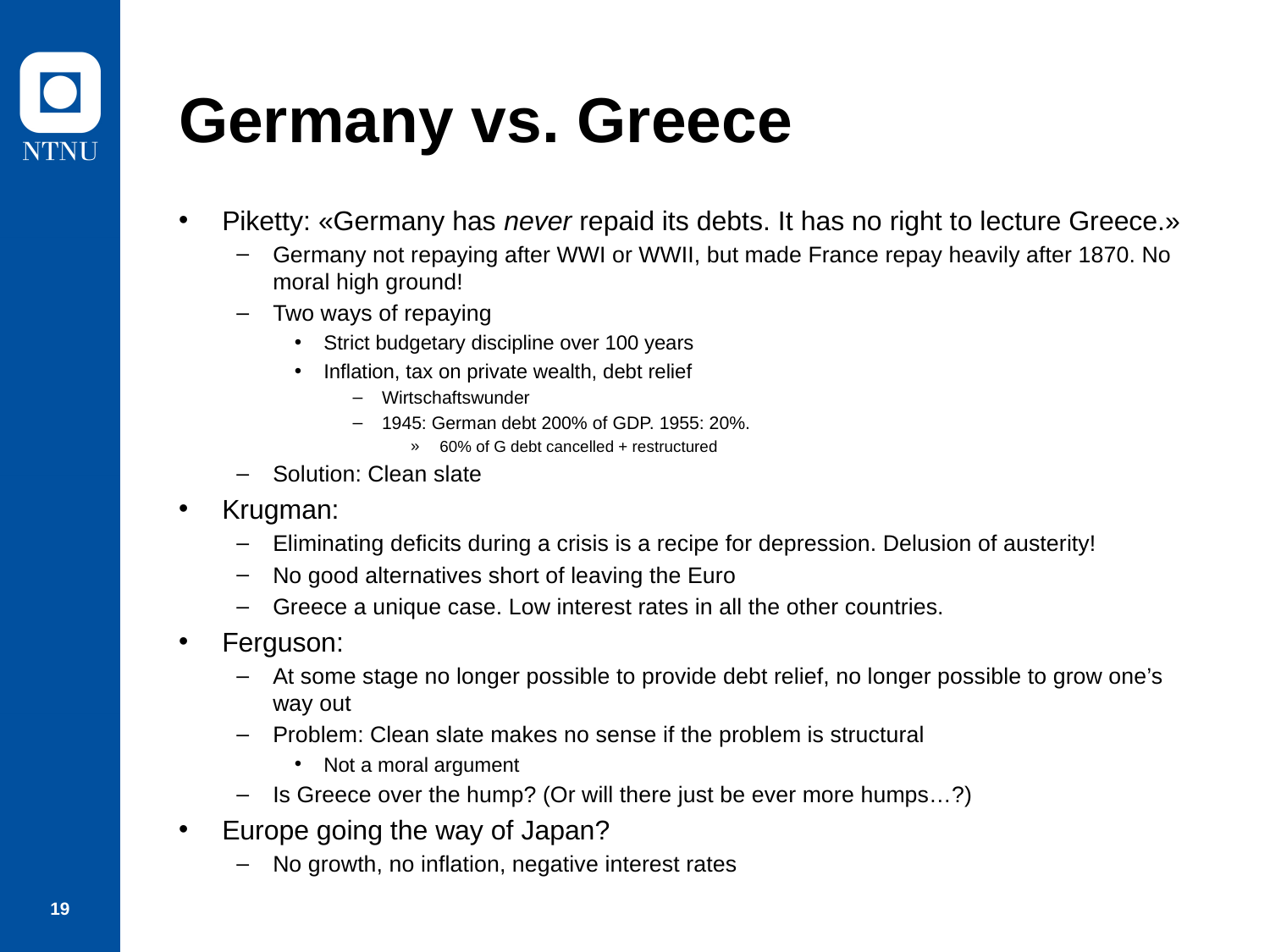

# Germany vs. Greece
Piketty: «Germany has never repaid its debts. It has no right to lecture Greece.»
Germany not repaying after WWI or WWII, but made France repay heavily after 1870. No moral high ground!
Two ways of repaying
Strict budgetary discipline over 100 years
Inflation, tax on private wealth, debt relief
Wirtschaftswunder
1945: German debt 200% of GDP. 1955: 20%.
60% of G debt cancelled + restructured
Solution: Clean slate
Krugman:
Eliminating deficits during a crisis is a recipe for depression. Delusion of austerity!
No good alternatives short of leaving the Euro
Greece a unique case. Low interest rates in all the other countries.
Ferguson:
At some stage no longer possible to provide debt relief, no longer possible to grow one’s way out
Problem: Clean slate makes no sense if the problem is structural
Not a moral argument
Is Greece over the hump? (Or will there just be ever more humps…?)
Europe going the way of Japan?
No growth, no inflation, negative interest rates